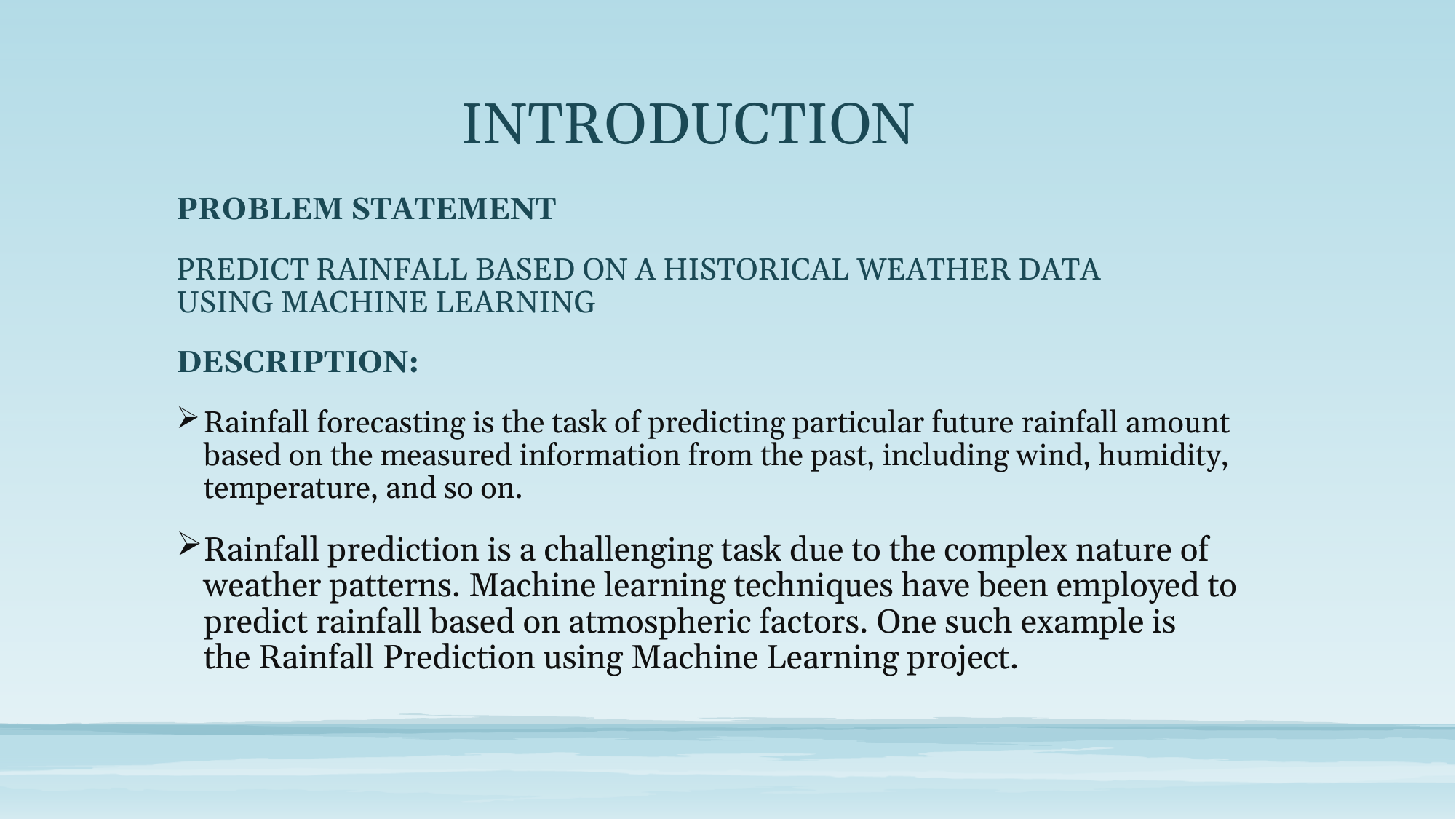

# INTRODUCTION
PROBLEM STATEMENT
PREDICT RAINFALL BASED ON A HISTORICAL WEATHER DATA             USING MACHINE LEARNING
DESCRIPTION:
Rainfall forecasting is the task of predicting particular future rainfall amount based on the measured information from the past, including wind, humidity, temperature, and so on.
Rainfall prediction is a challenging task due to the complex nature of weather patterns. Machine learning techniques have been employed to predict rainfall based on atmospheric factors. One such example is the Rainfall Prediction using Machine Learning project.